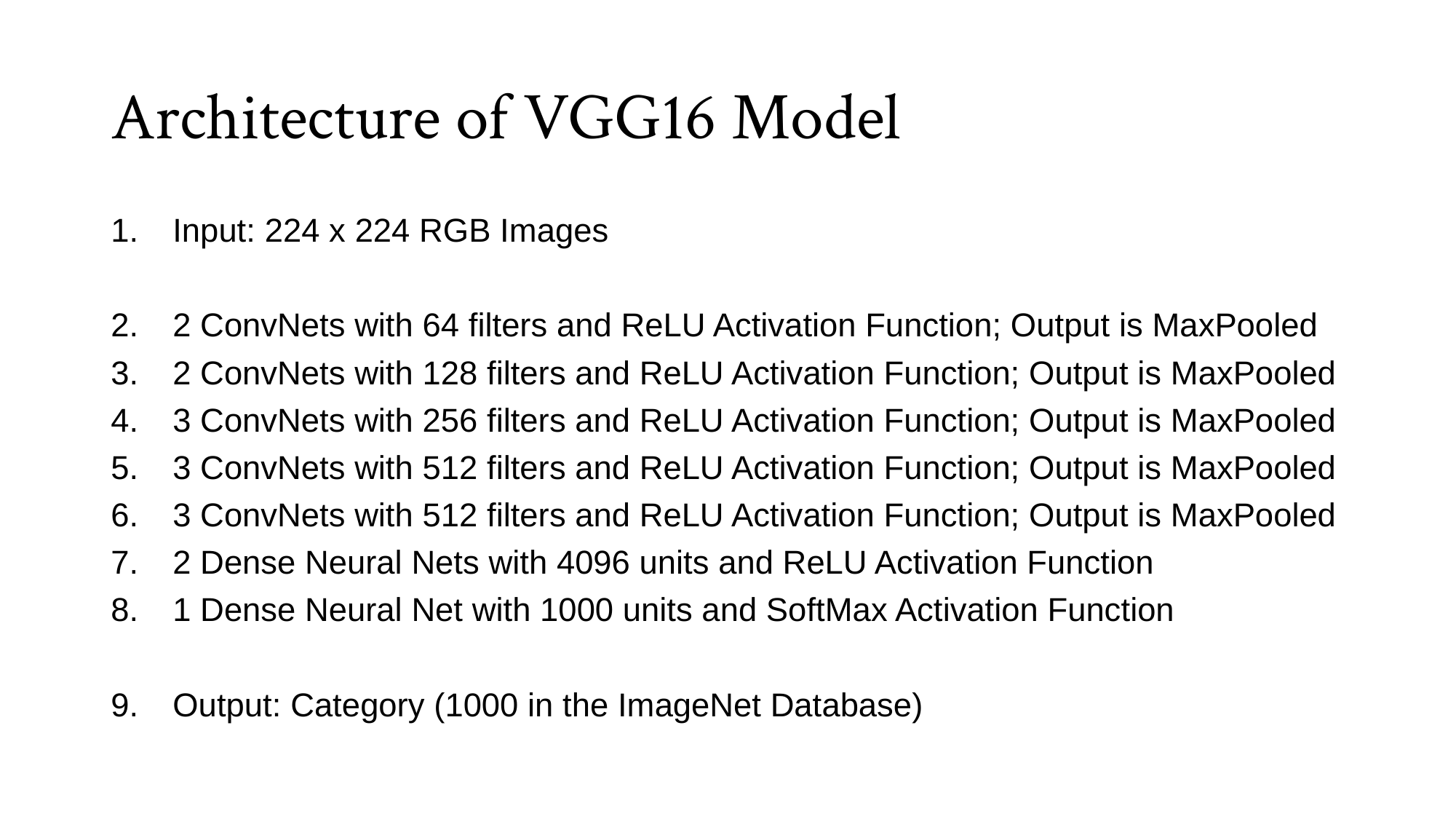

# Architecture of VGG16 Model
Input: 224 x 224 RGB Images

2 ConvNets with 64 filters and ReLU Activation Function; Output is MaxPooled
2 ConvNets with 128 filters and ReLU Activation Function; Output is MaxPooled
3 ConvNets with 256 filters and ReLU Activation Function; Output is MaxPooled
3 ConvNets with 512 filters and ReLU Activation Function; Output is MaxPooled
3 ConvNets with 512 filters and ReLU Activation Function; Output is MaxPooled
2 Dense Neural Nets with 4096 units and ReLU Activation Function
1 Dense Neural Net with 1000 units and SoftMax Activation Function

Output: Category (1000 in the ImageNet Database)